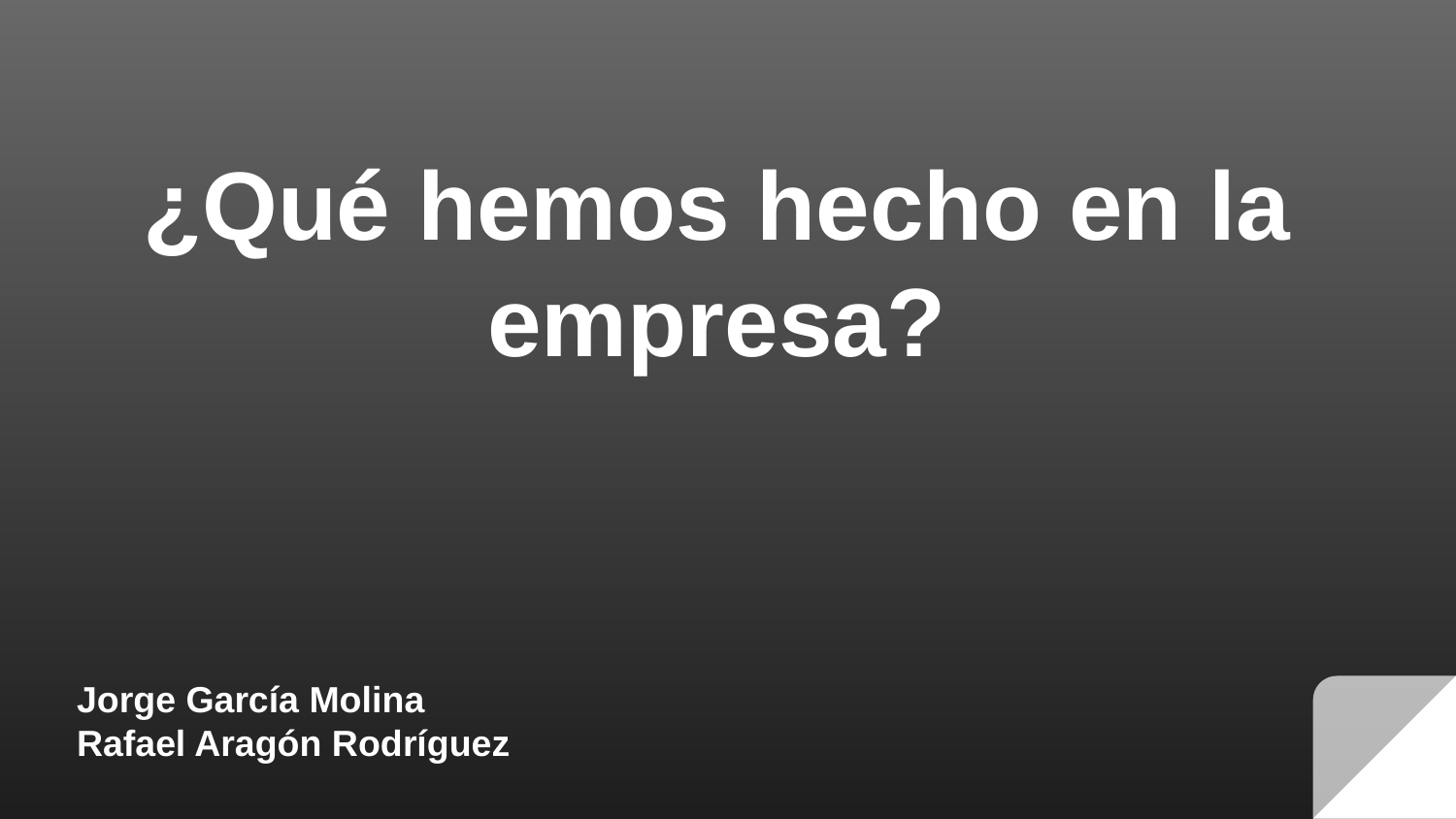

# ¿Qué hemos hecho en la empresa?
Jorge García Molina
Rafael Aragón Rodríguez